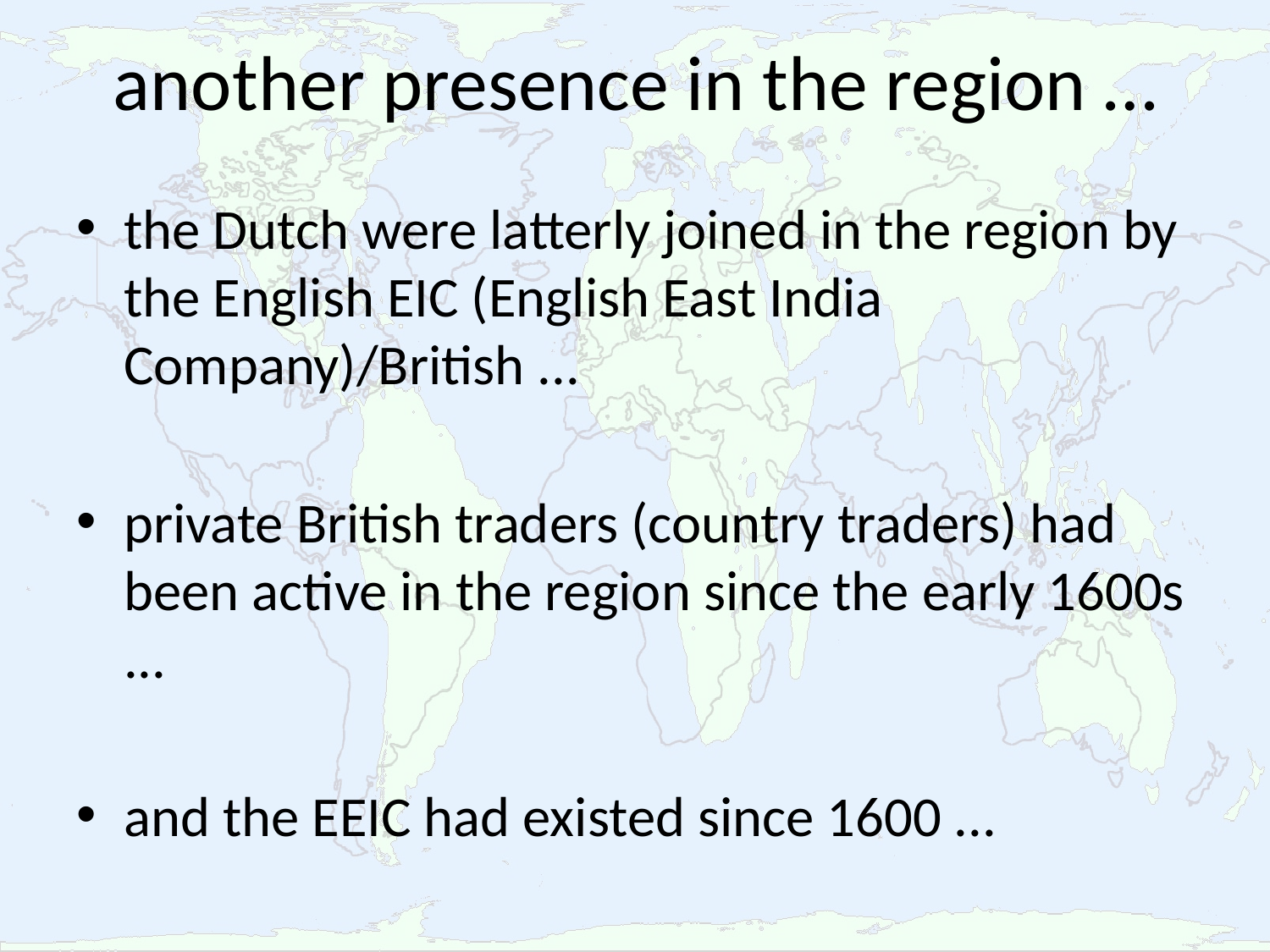

# another presence in the region …
the Dutch were latterly joined in the region by the English EIC (English East India Company)/British ...

private British traders (country traders) had been active in the region since the early 1600s ...

and the EEIC had existed since 1600 ...